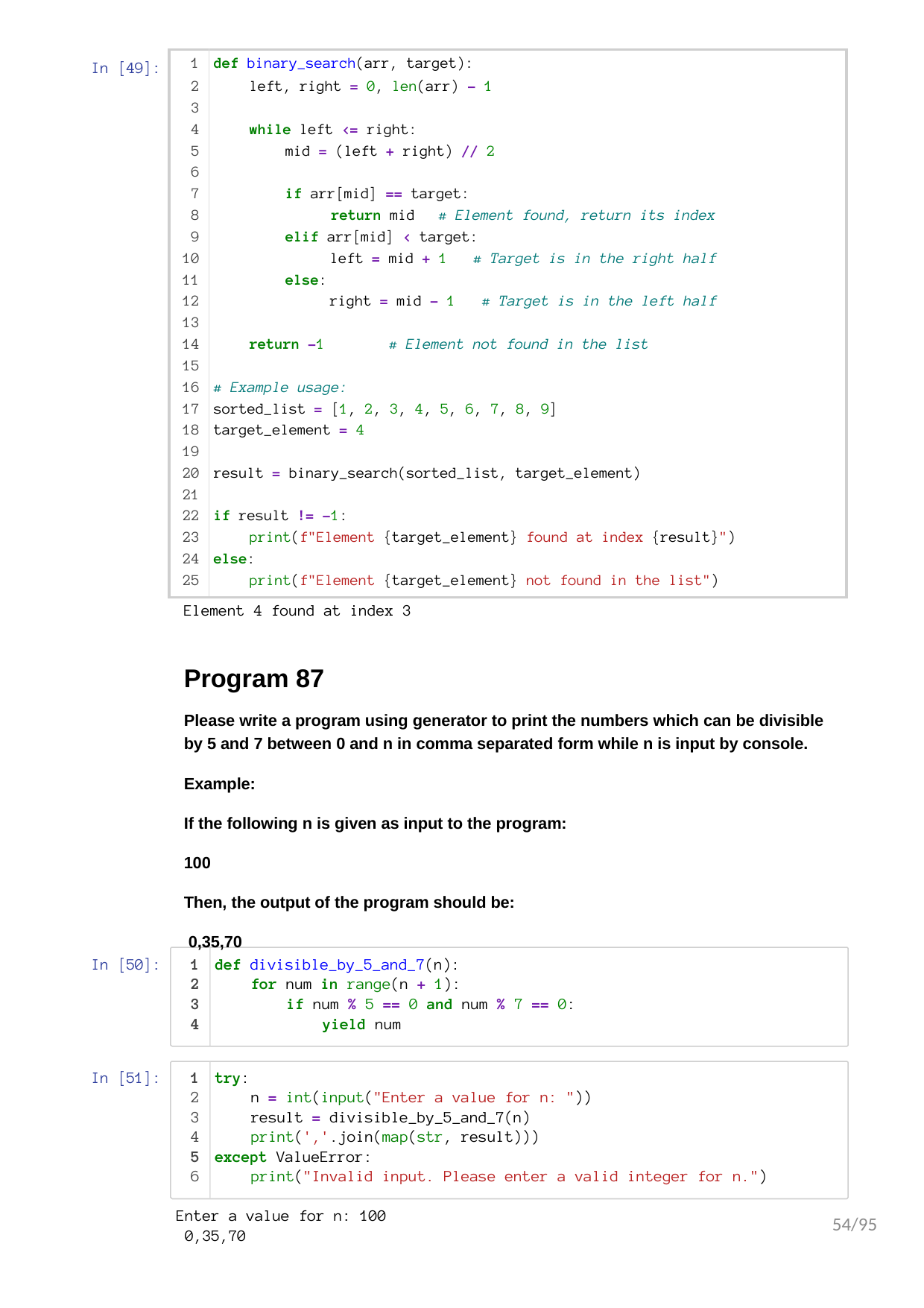

| 1 | def binary\_search(arr, target): |
| --- | --- |
| 2 | left, right = 0, len(arr) - 1 |
| 3 |  |
| 4 | while left <= right: |
| 5 | mid = (left + right) // 2 |
| 6 |  |
| 7 | if arr[mid] == target: |
| 8 | return mid # Element found, return its index |
| 9 | elif arr[mid] < target: |
| 10 | left = mid + 1 # Target is in the right half |
| 11 | else: |
| 12 | right = mid - 1 # Target is in the left half |
| 13 |  |
| 14 | return -1 # Element not found in the list |
| 15 |  |
| 16 | # Example usage: |
| 17 | sorted\_list = [1, 2, 3, 4, 5, 6, 7, 8, 9] |
| 18 | target\_element = 4 |
| 19 |  |
| 20 | result = binary\_search(sorted\_list, target\_element) |
| 21 |  |
| 22 | if result != -1: |
| 23 | print(f"Element {target\_element} found at index {result}") |
| 24 | else: |
| 25 | print(f"Element {target\_element} not found in the list") |
In [49]:
Element 4 found at index 3

Program 87
Please write a program using generator to print the numbers which can be divisible  by 5 and 7 between 0 and n in comma separated form while n is input by console.

Example:
If the following n is given as input to the program:  100
Then, the output of the program should be:  0,35,70

In [50]:
def divisible_by_5_and_7(n):
for num in range(n + 1):
if num % 5 == 0 and num % 7 == 0:
yield num

In [51]:
try:
n = int(input("Enter a value for n: "))
result = divisible_by_5_and_7(n)
print(','.join(map(str, result)))
except ValueError:
print("Invalid input. Please enter a valid integer for n.")
Enter a value for n: 100  0,35,70
54/95